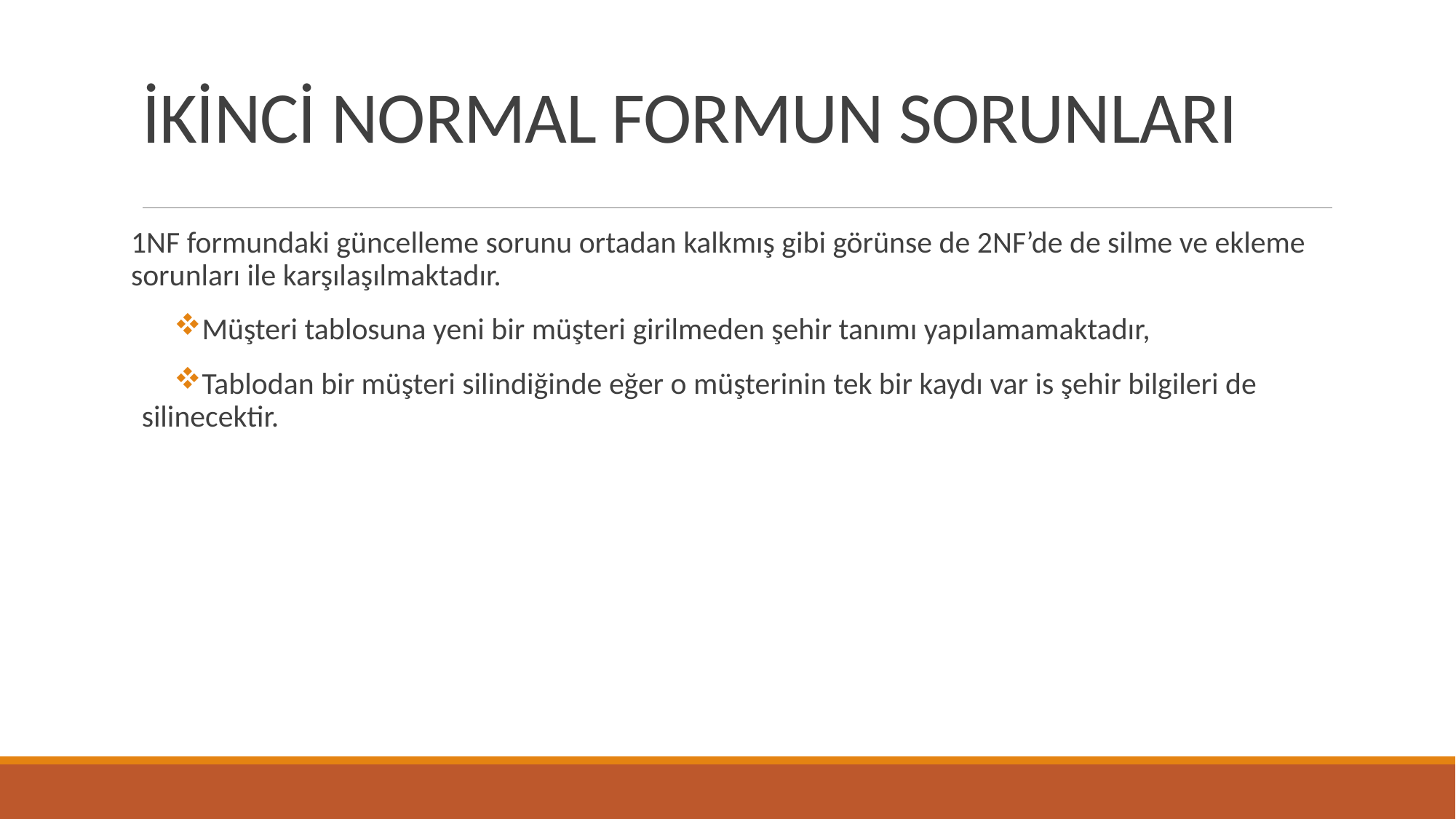

# İKİNCİ NORMAL FORMUN SORUNLARI
1NF formundaki güncelleme sorunu ortadan kalkmış gibi görünse de 2NF’de de silme ve ekleme sorunları ile karşılaşılmaktadır.
Müşteri tablosuna yeni bir müşteri girilmeden şehir tanımı yapılamamaktadır,
Tablodan bir müşteri silindiğinde eğer o müşterinin tek bir kaydı var is şehir bilgileri de silinecektir.